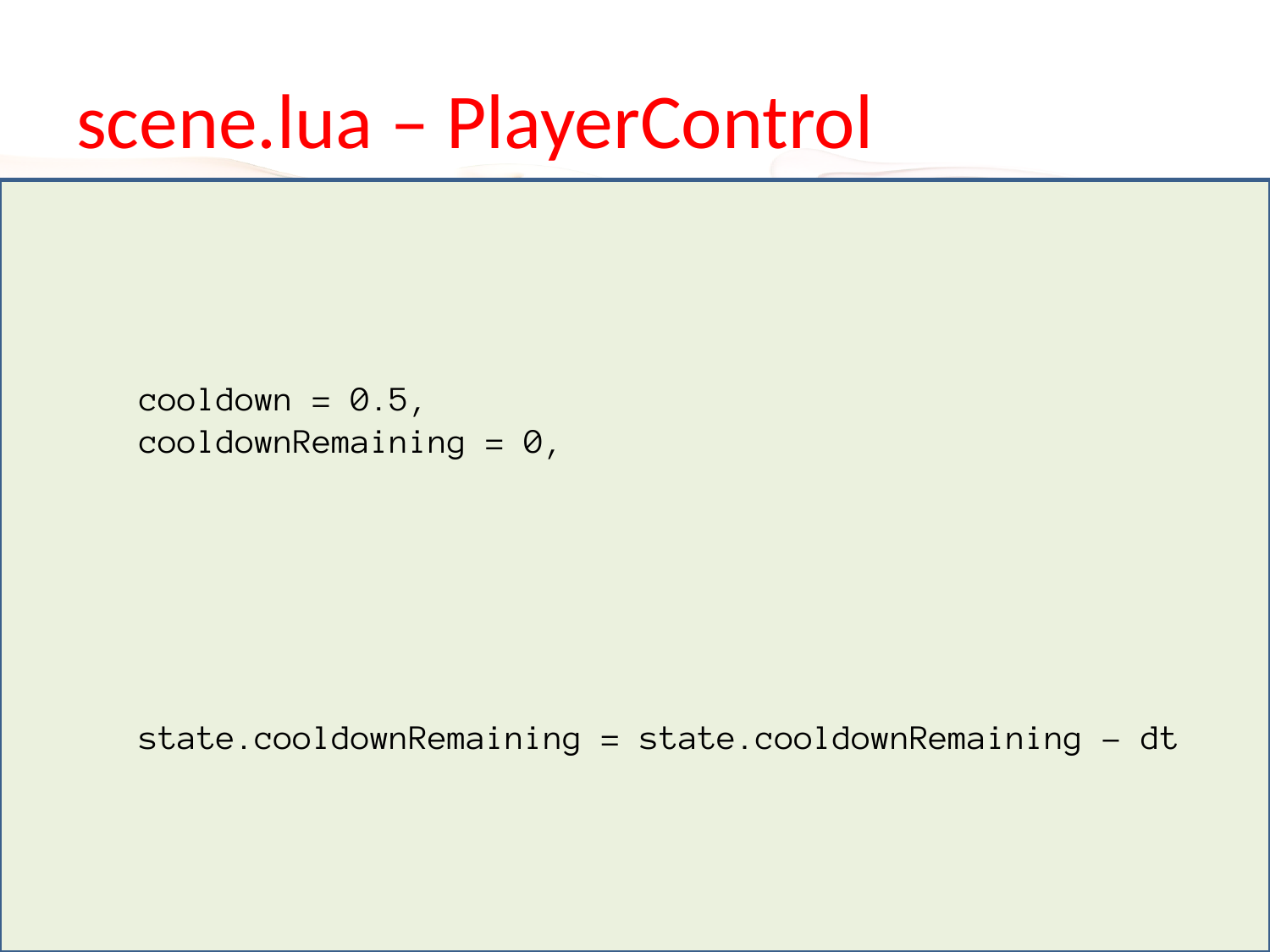

# scene.lua – PlayerControl
	cooldown = 0.5,
	cooldownRemaining = 0,

	state.cooldownRemaining = state.cooldownRemaining - dt